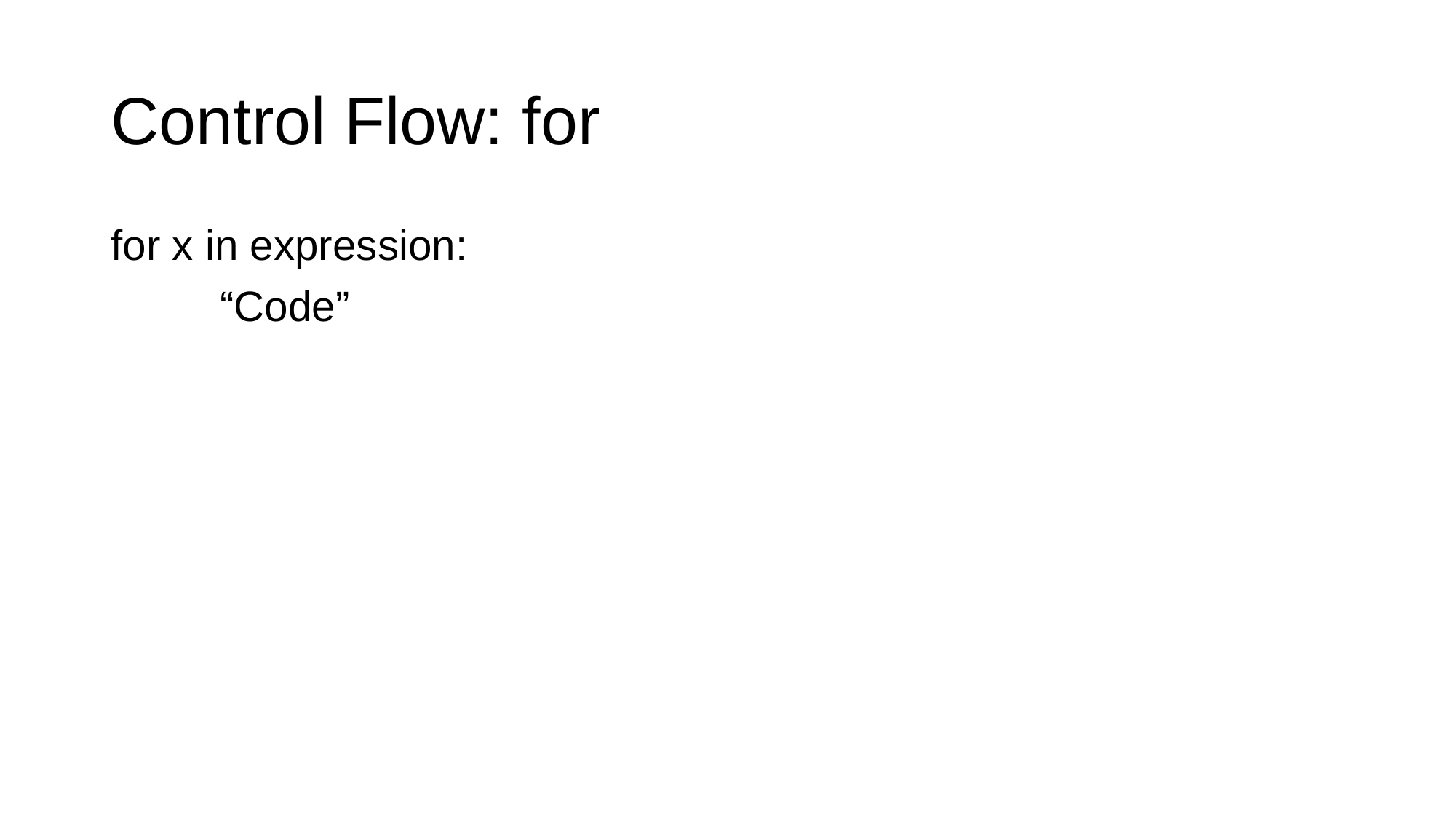

# Control Flow: for
for x in expression:
	“Code”